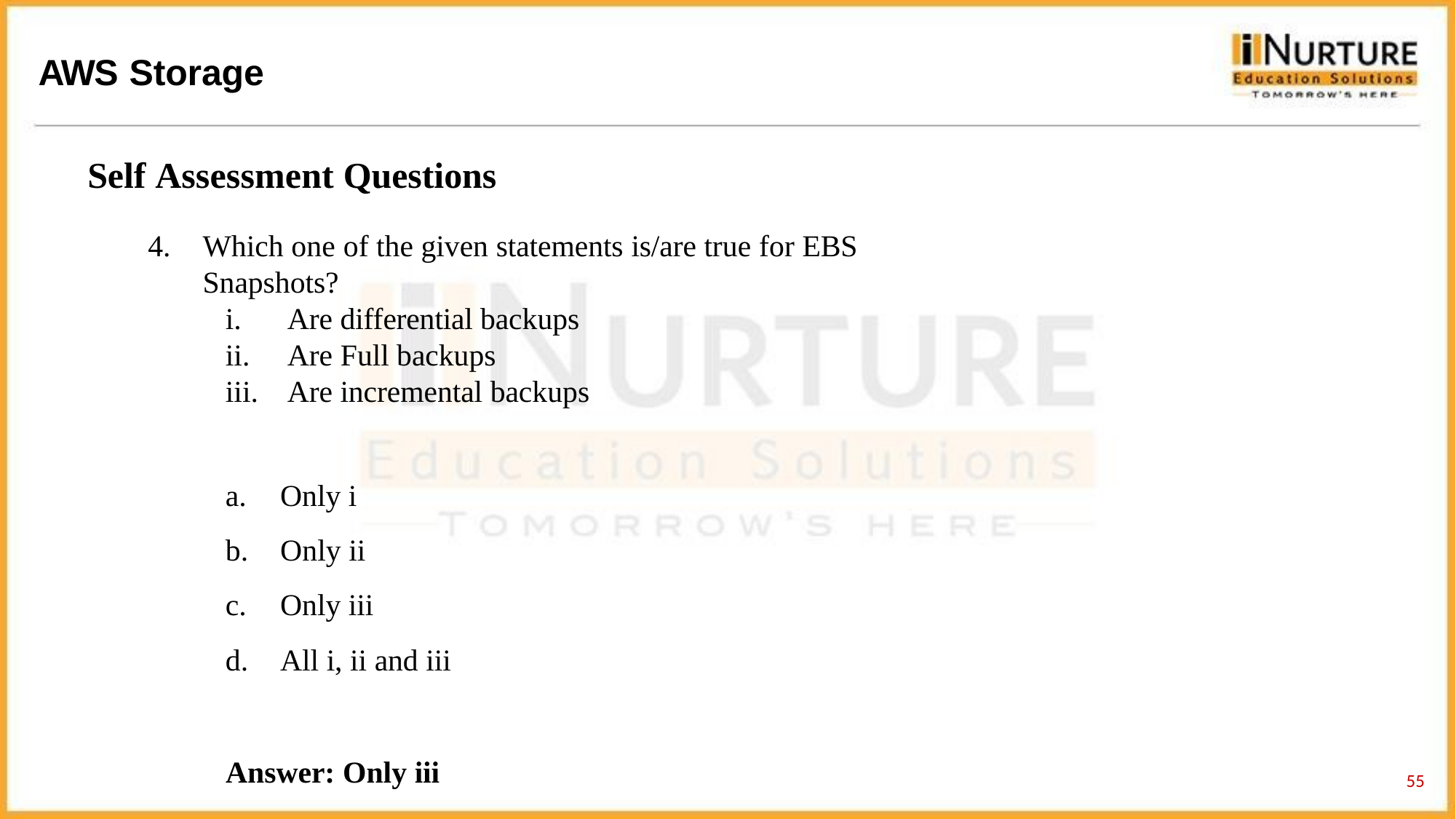

# AWS Storage
Self Assessment Questions
Which one of the given statements is/are true for EBS Snapshots?
Are differential backups
Are Full backups
Are incremental backups

Only i
Only ii
Only iii
All i, ii and iii

Answer: Only iii
55